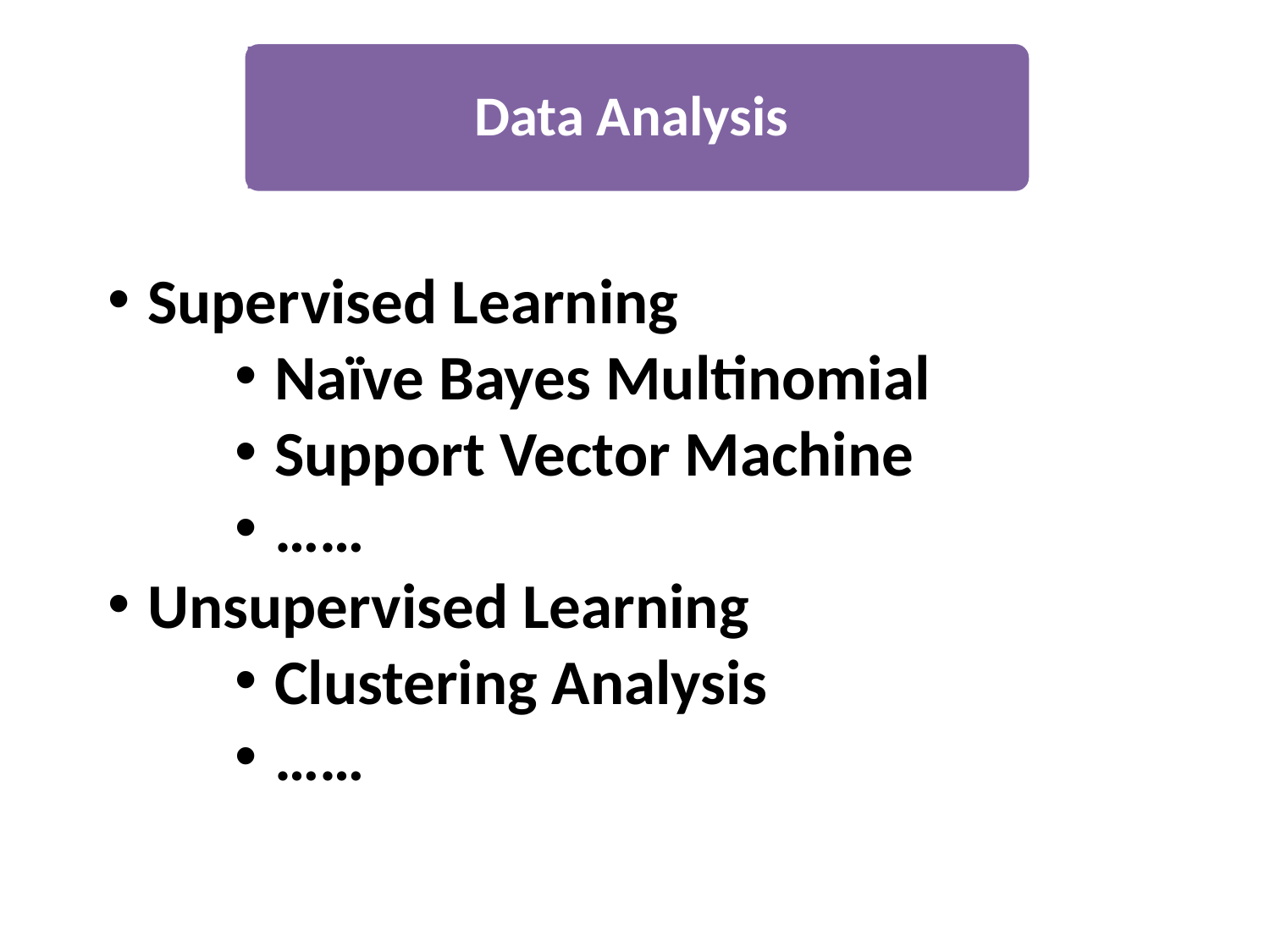

Data Analysis
Supervised Learning
Naïve Bayes Multinomial
Support Vector Machine
……
Unsupervised Learning
Clustering Analysis
……